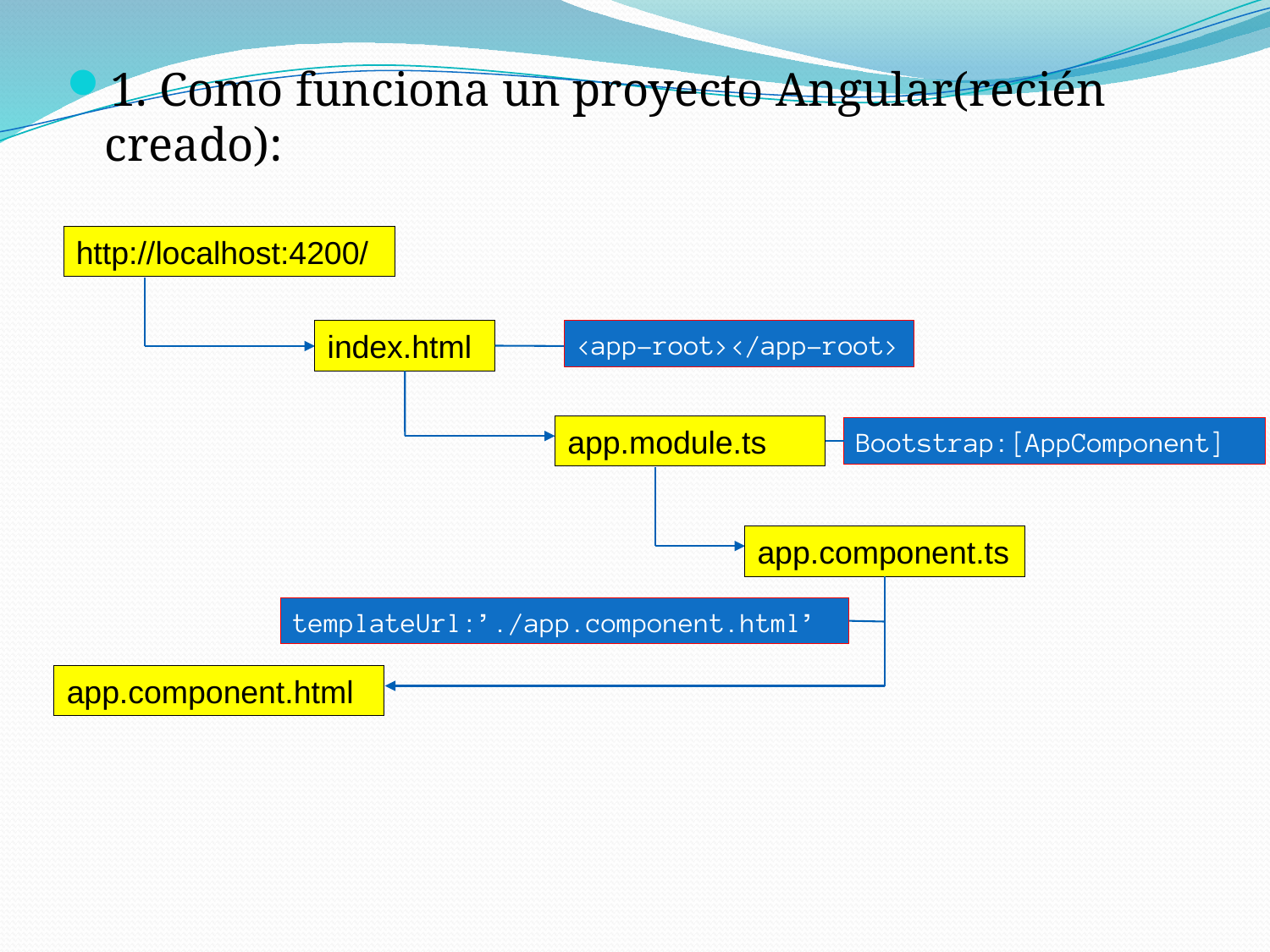

1. Como funciona un proyecto Angular(recién creado):
http://localhost:4200/
index.html
<app-root></app-root>
app.module.ts
Bootstrap:[AppComponent]
app.component.ts
templateUrl:’./app.component.html’
app.component.html